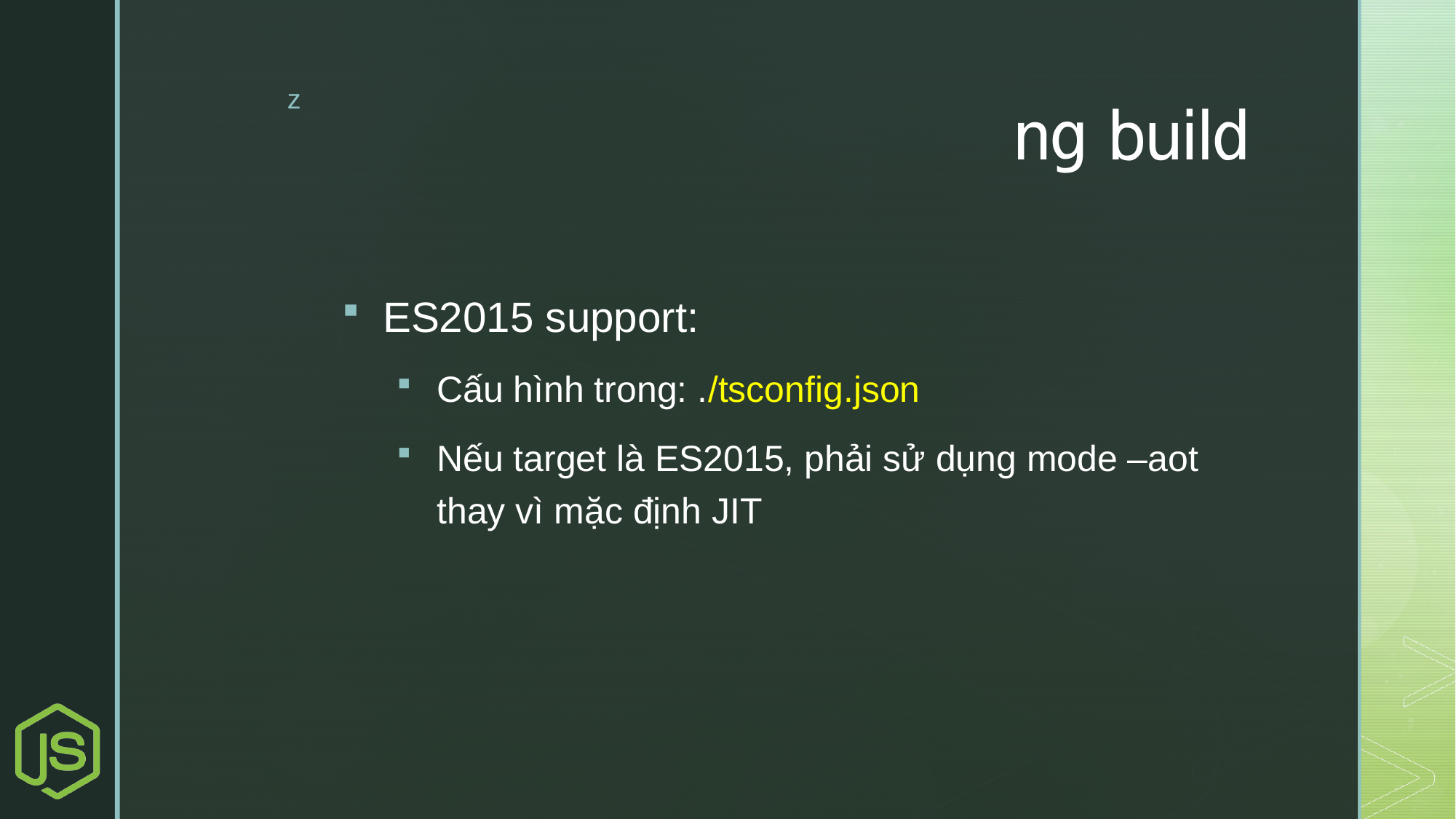

# ng build
ES2015 support:
Cấu hình trong: ./tsconfig.json
Nếu target là ES2015, phải sử dụng mode –aot thay vì mặc định JIT